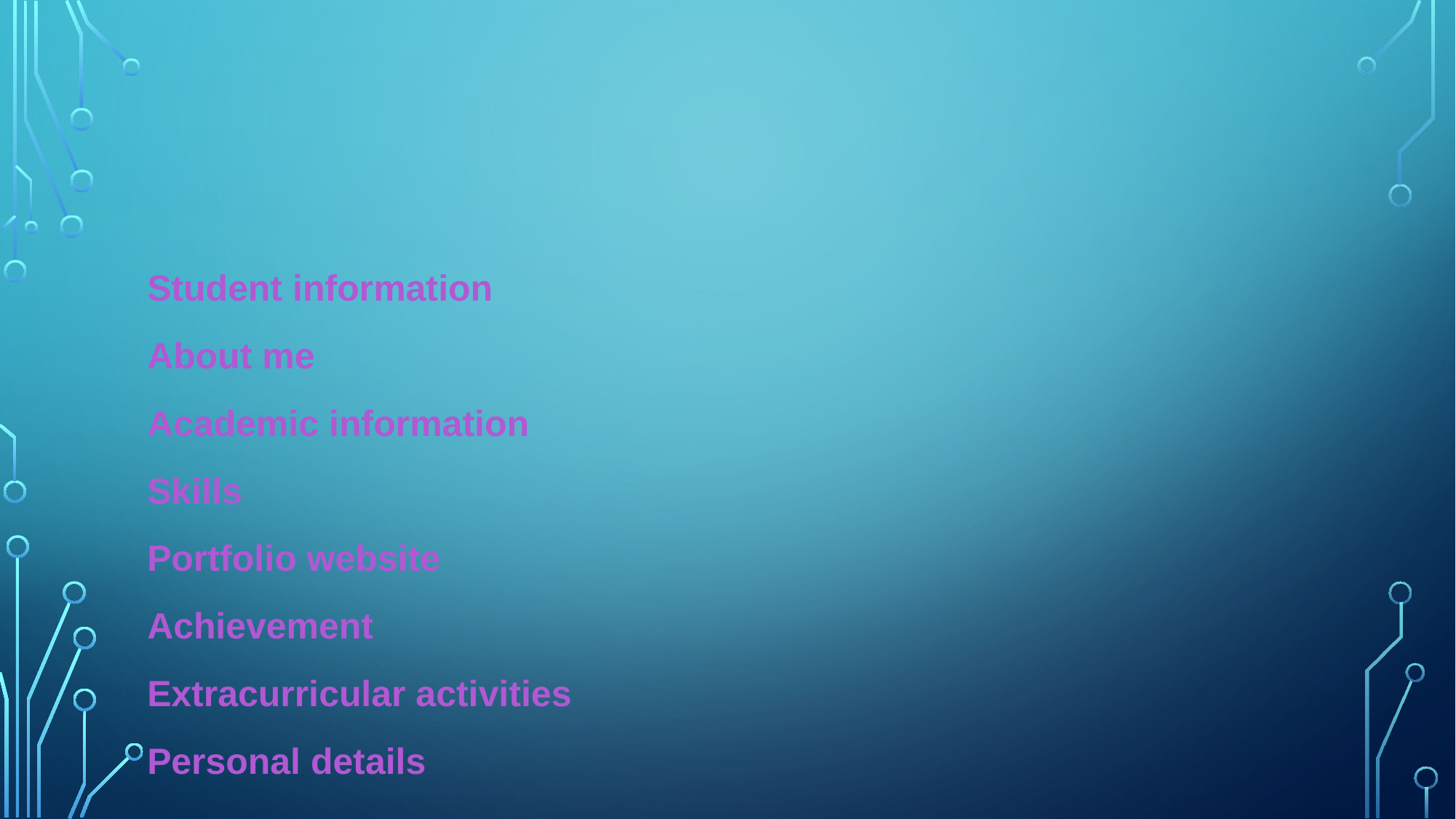

#
Student information
About me
Academic information
Skills
Portfolio website
Achievement
Extracurricular activities
Personal details